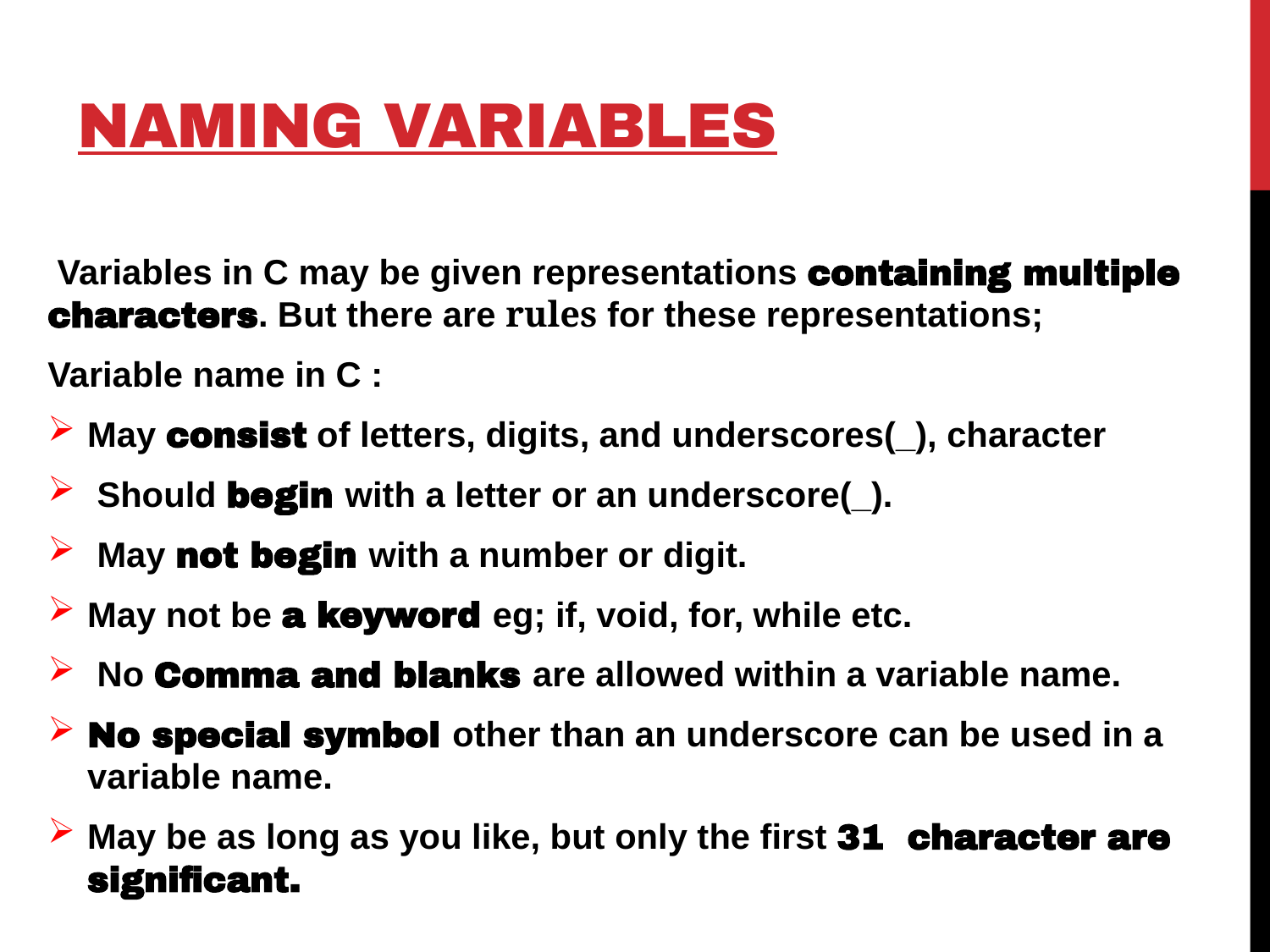

# Naming Variables
 Variables in C may be given representations containing multiple characters. But there are rules for these representations;
Variable name in C :
May consist of letters, digits, and underscores(_), character
 Should begin with a letter or an underscore(_).
 May not begin with a number or digit.
May not be a keyword eg; if, void, for, while etc.
 No Comma and blanks are allowed within a variable name.
No special symbol other than an underscore can be used in a variable name.
May be as long as you like, but only the first 31  character are significant.